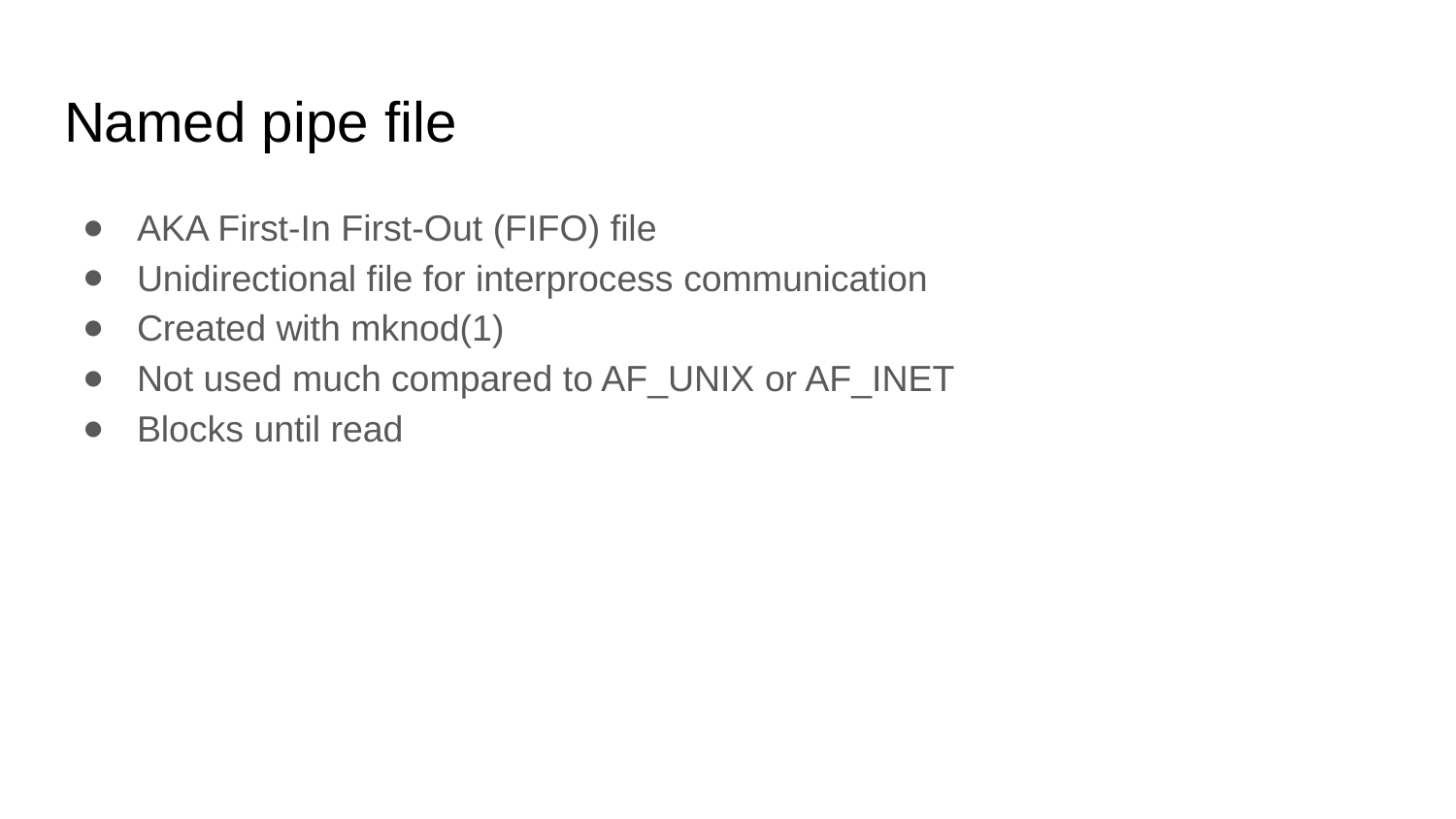

# Named pipe file
AKA First-In First-Out (FIFO) file
Unidirectional file for interprocess communication
Created with mknod(1)
Not used much compared to AF_UNIX or AF_INET
Blocks until read